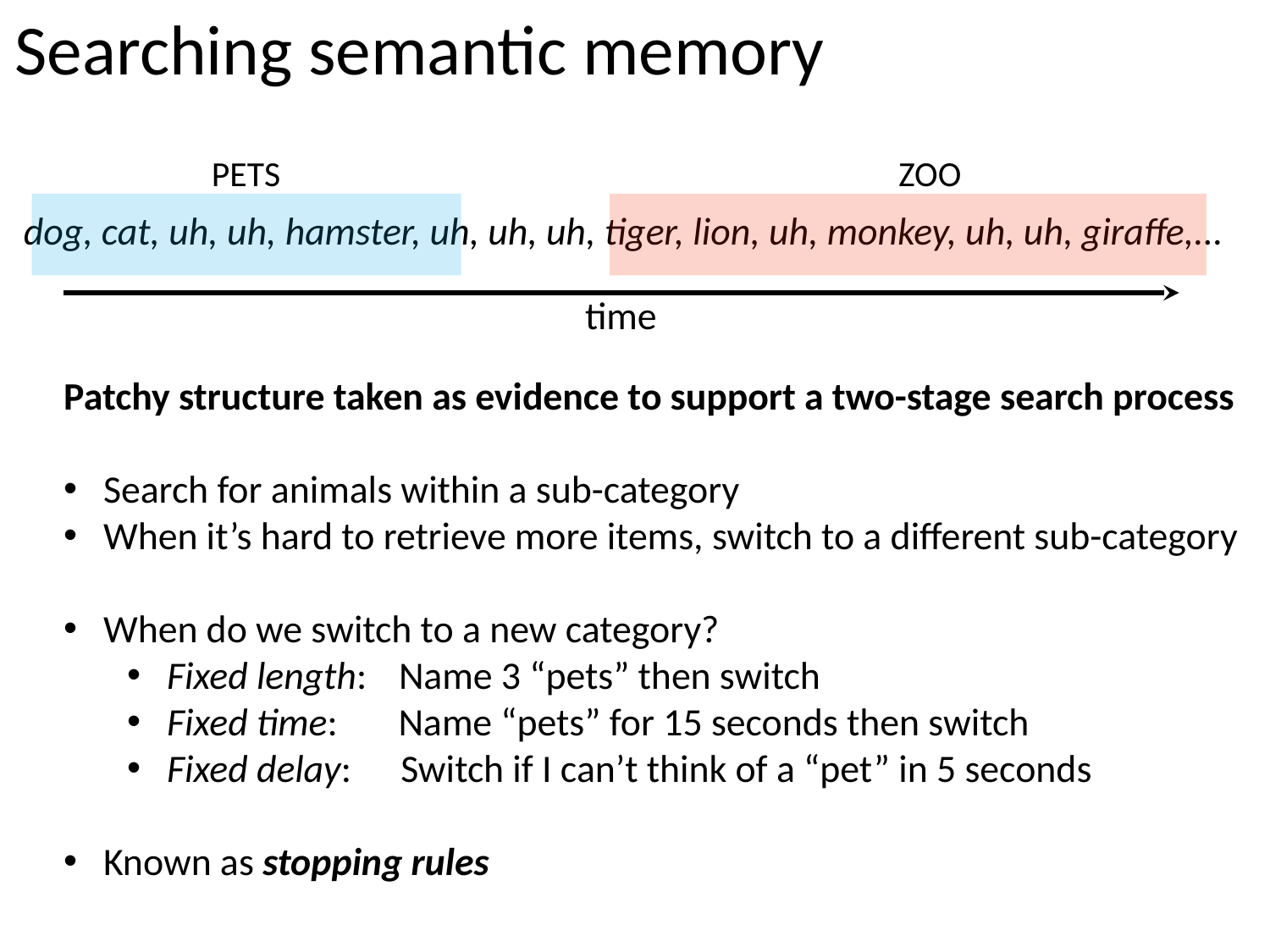

Searching semantic memory
PETS

ZOO

 dog, cat, uh, uh, hamster, uh, uh, uh, tiger, lion, uh, monkey, uh, uh, giraffe,...
time

Patchy structure taken as evidence to support a two-stage search process

Search for animals within a sub-category
When it’s hard to retrieve more items, switch to a different sub-category

When do we switch to a new category?
Fixed length:    Name 3 “pets” then switch
Fixed time:       Name “pets” for 15 seconds then switch
Fixed delay:      Switch if I can’t think of a “pet” in 5 seconds

Known as stopping rules